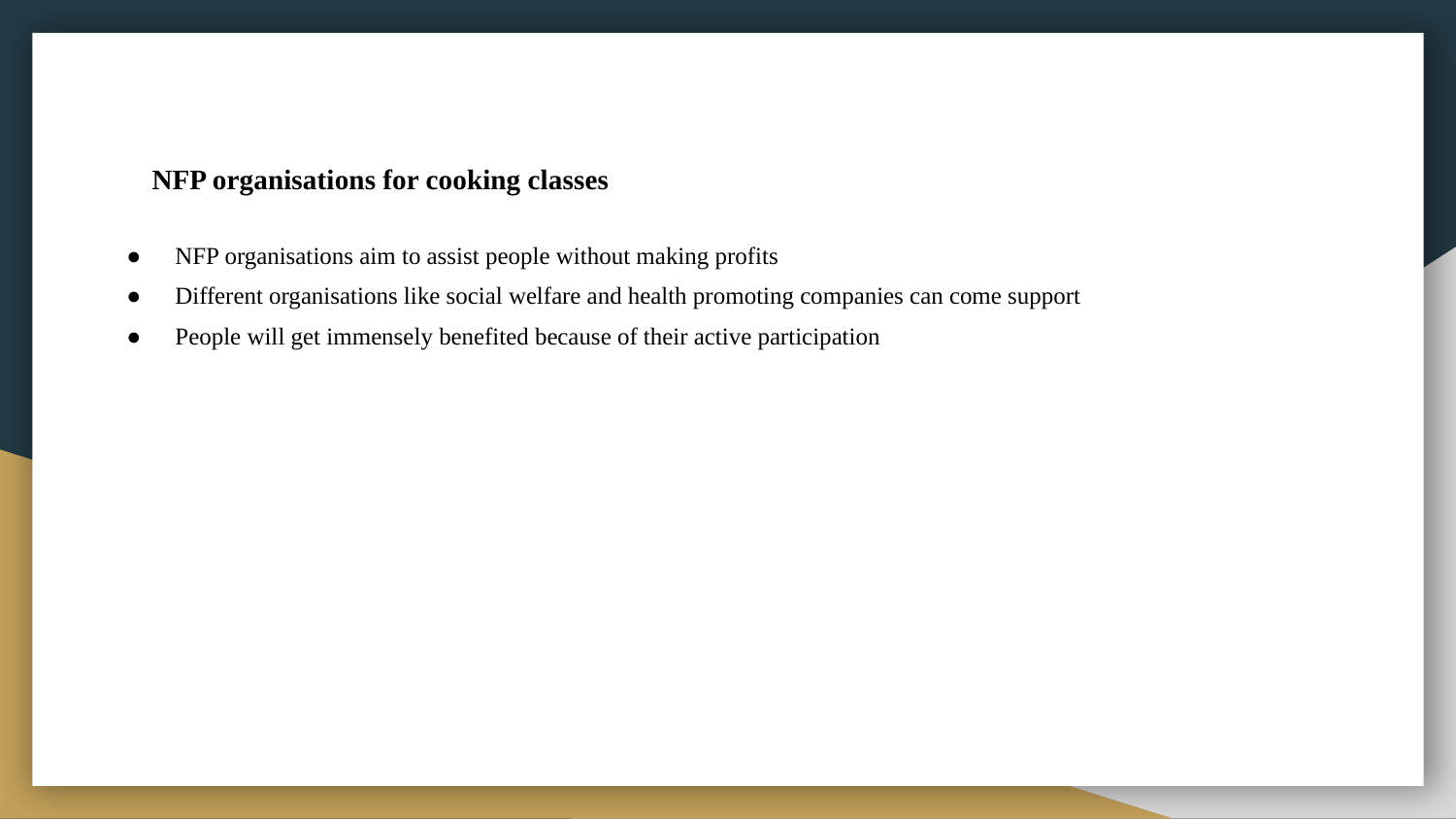

# NFP organisations for cooking classes
NFP organisations aim to assist people without making profits
Different organisations like social welfare and health promoting companies can come support
People will get immensely benefited because of their active participation